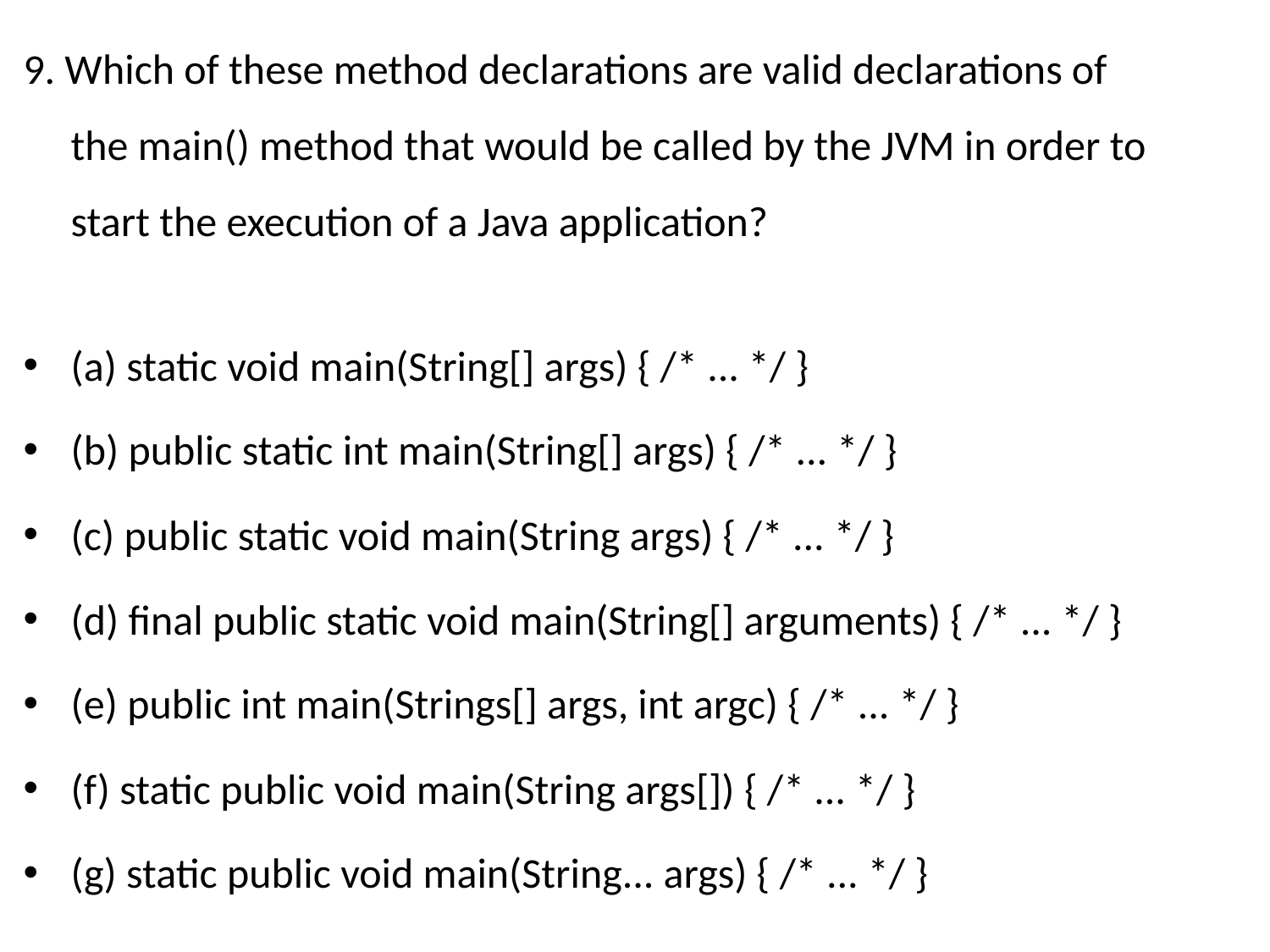

9. Which of these method declarations are valid declarations of the main() method that would be called by the JVM in order to start the execution of a Java application?

(a) static void main(String[] args) { /* ... */ }
(b) public static int main(String[] args) { /* ... */ }
(c) public static void main(String args) { /* ... */ }
(d) final public static void main(String[] arguments) { /* ... */ }
(e) public int main(Strings[] args, int argc) { /* ... */ }
(f) static public void main(String args[]) { /* ... */ }
(g) static public void main(String... args) { /* ... */ }